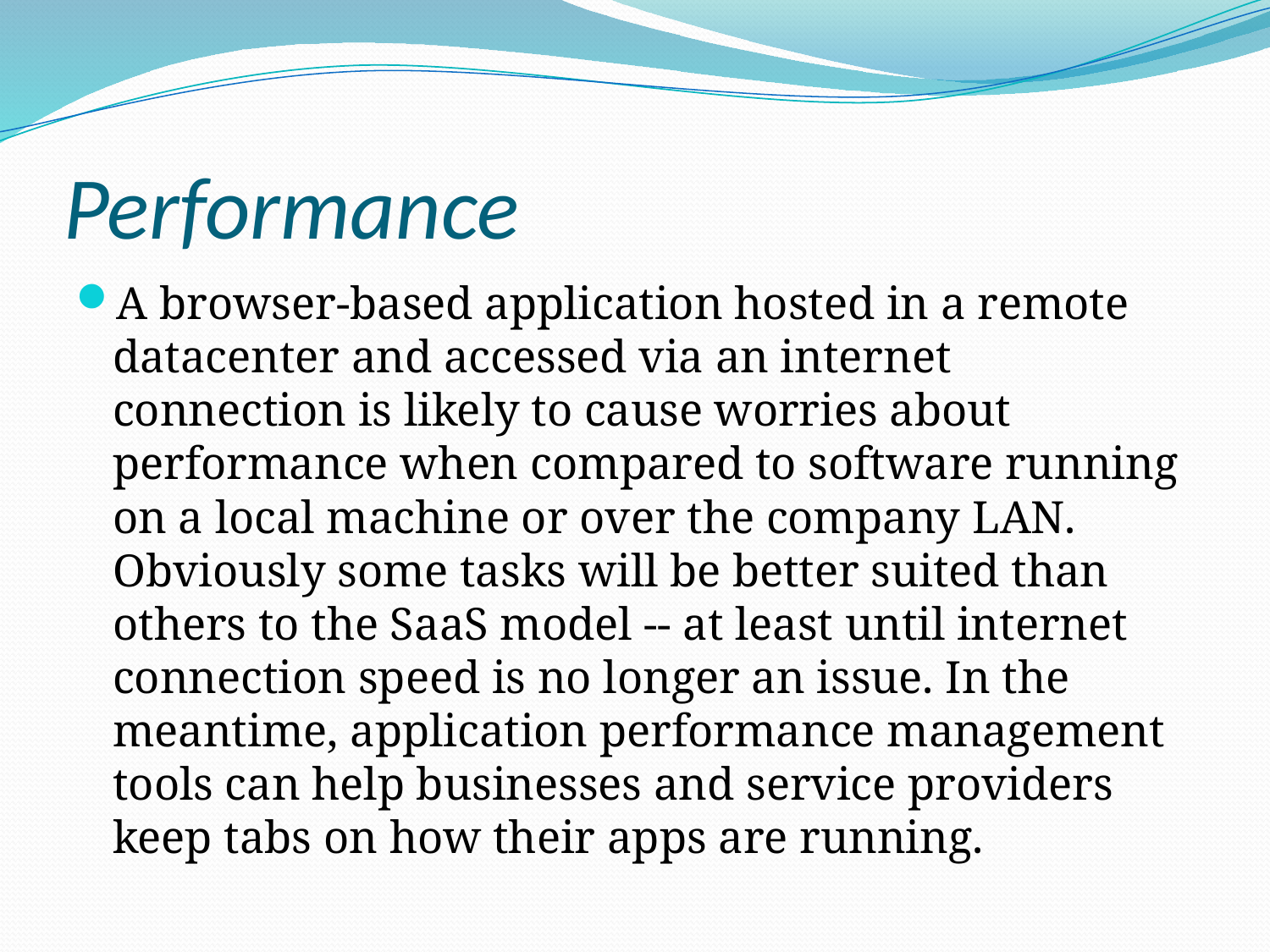

# Performance
A browser-based application hosted in a remote datacenter and accessed via an internet connection is likely to cause worries about performance when compared to software running on a local machine or over the company LAN. Obviously some tasks will be better suited than others to the SaaS model -- at least until internet connection speed is no longer an issue. In the meantime, application performance management tools can help businesses and service providers keep tabs on how their apps are running.